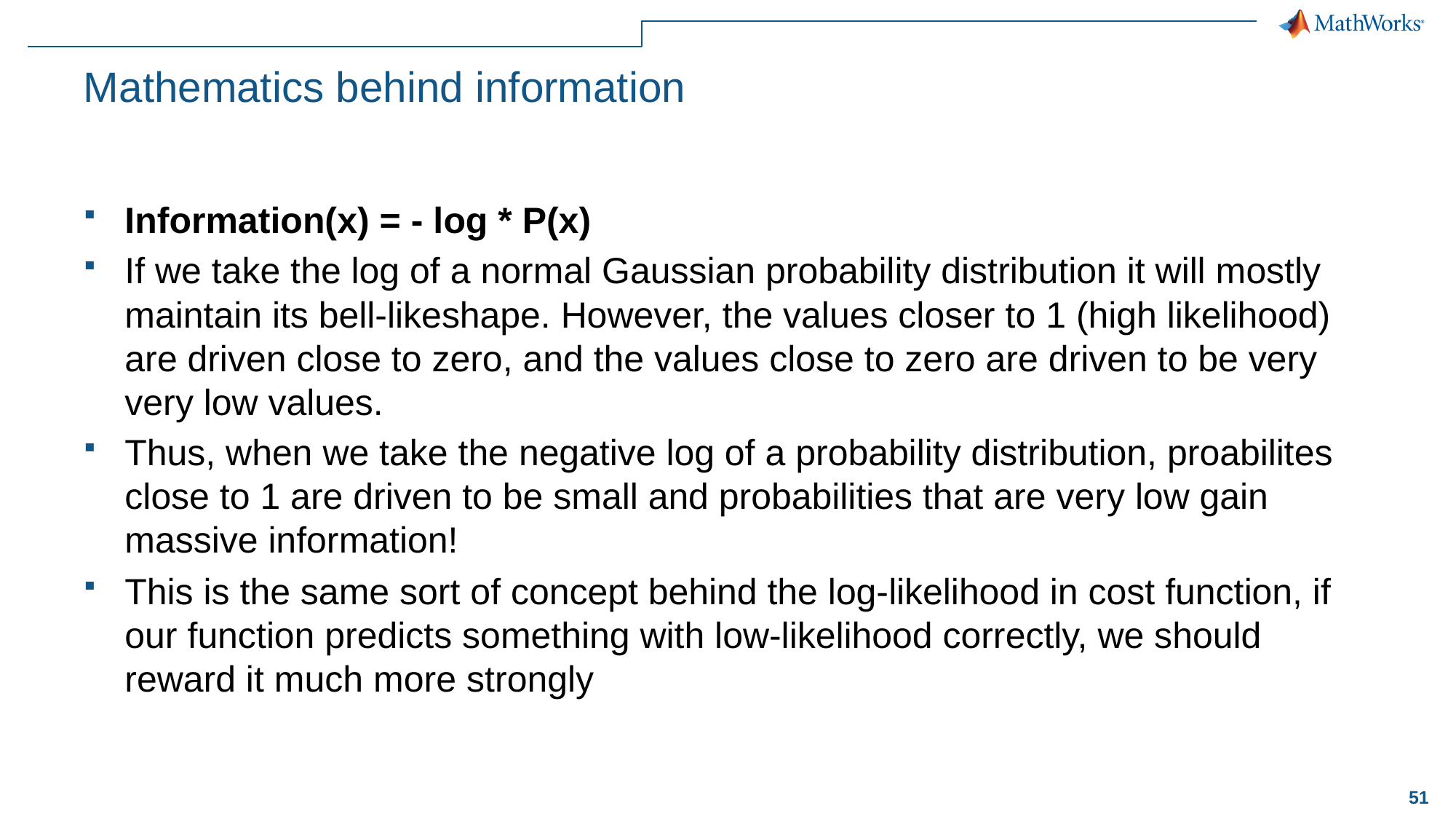

# Mathematics behind information
Information(x) = - log * P(x)
If we take the log of a normal Gaussian probability distribution it will mostly maintain its bell-likeshape. However, the values closer to 1 (high likelihood) are driven close to zero, and the values close to zero are driven to be very very low values.
Thus, when we take the negative log of a probability distribution, proabilites close to 1 are driven to be small and probabilities that are very low gain massive information!
This is the same sort of concept behind the log-likelihood in cost function, if our function predicts something with low-likelihood correctly, we should reward it much more strongly